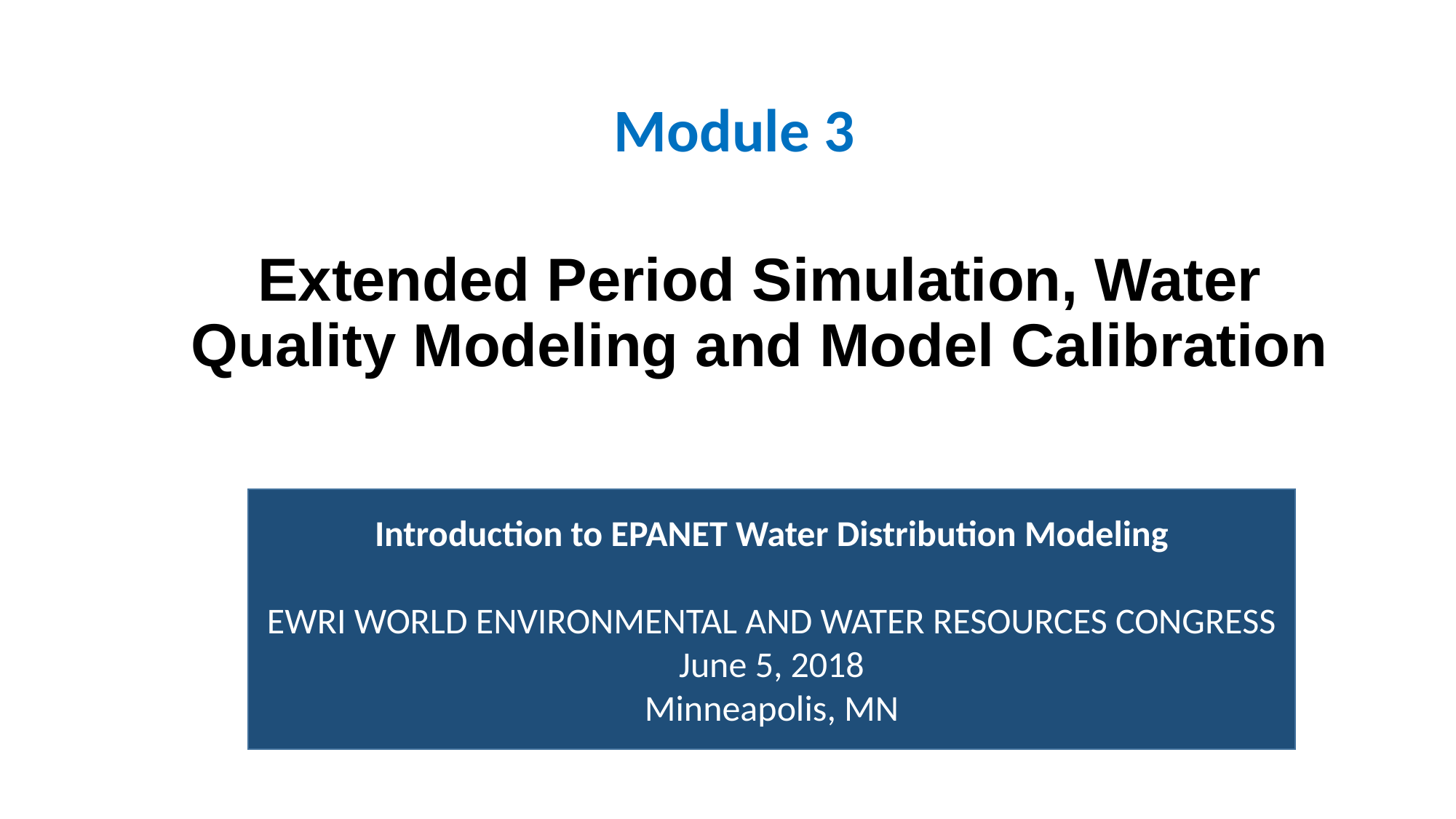

Module 3
# Extended Period Simulation, Water Quality Modeling and Model Calibration
Introduction to EPANET Water Distribution Modeling

EWRI WORLD ENVIRONMENTAL AND WATER RESOURCES CONGRESS
June 5, 2018
Minneapolis, MN